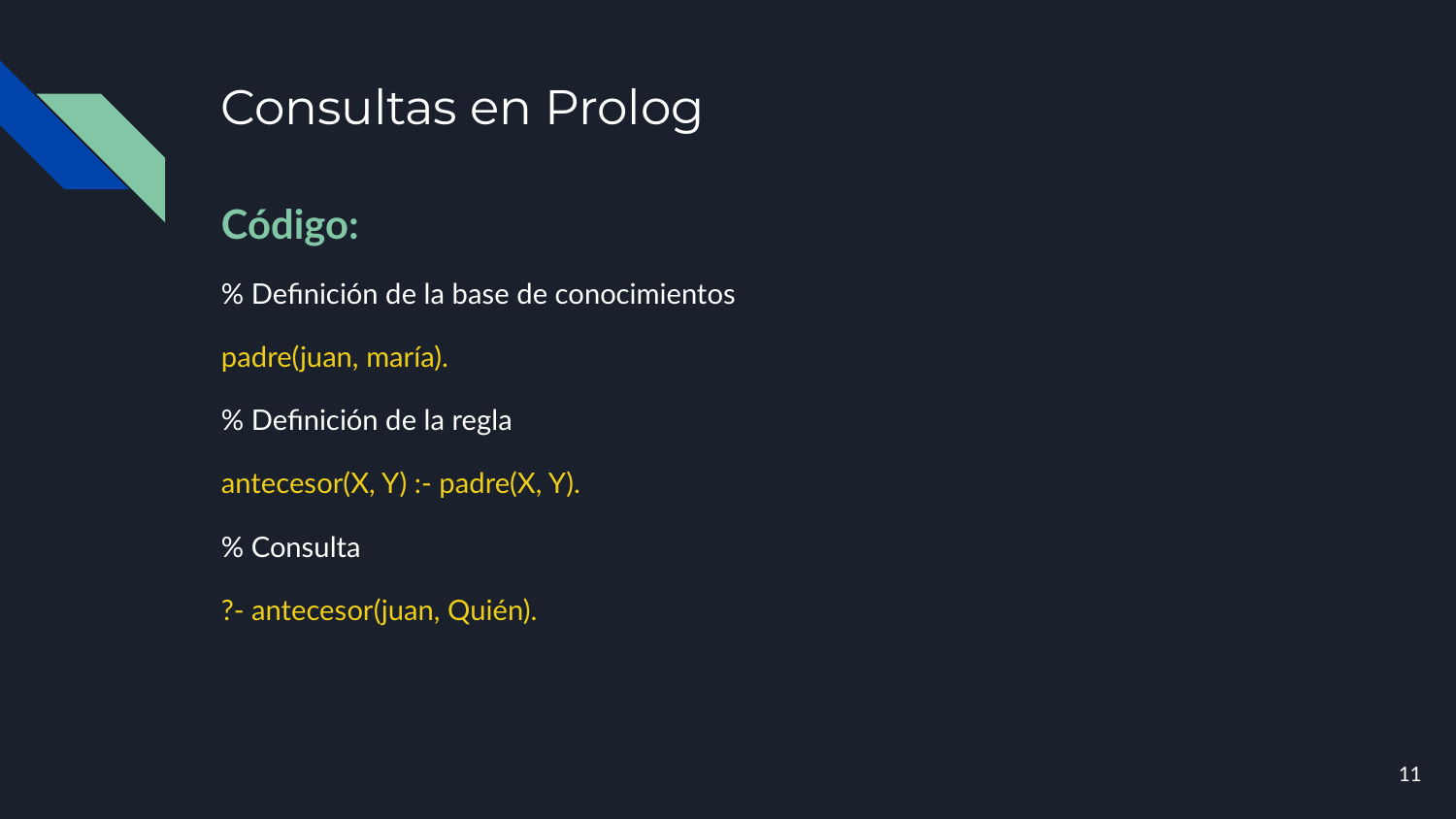

# Consultas en Prolog
Código:
% Definición de la base de conocimientos
padre(juan, maría).
% Definición de la regla
antecesor(X, Y) :- padre(X, Y).
% Consulta
?- antecesor(juan, Quién).

11